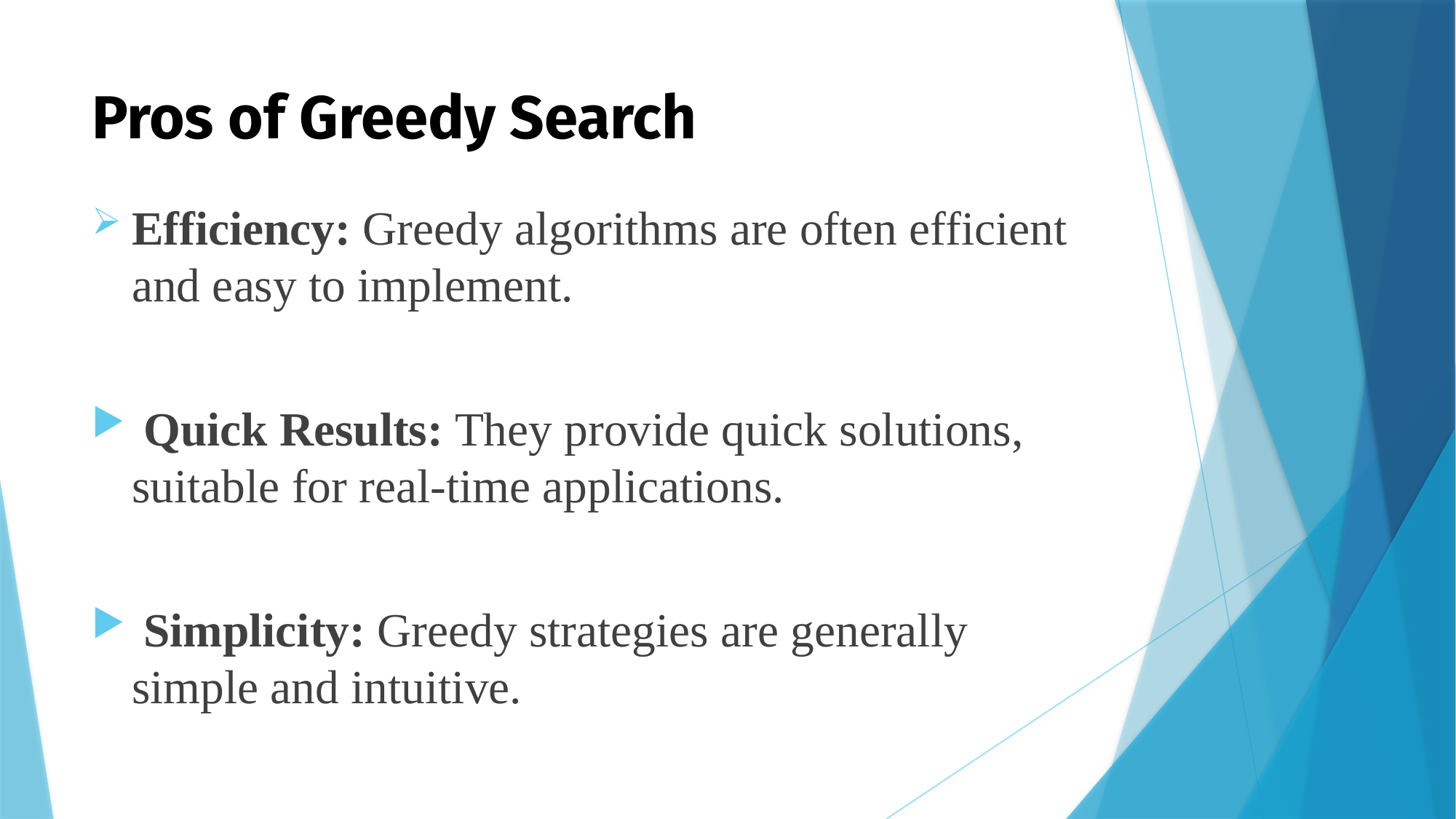

# Pros of Greedy Search
Efficiency: Greedy algorithms are often efficient and easy to implement.

 Quick Results: They provide quick solutions, suitable for real-time applications.

 Simplicity: Greedy strategies are generally simple and intuitive.